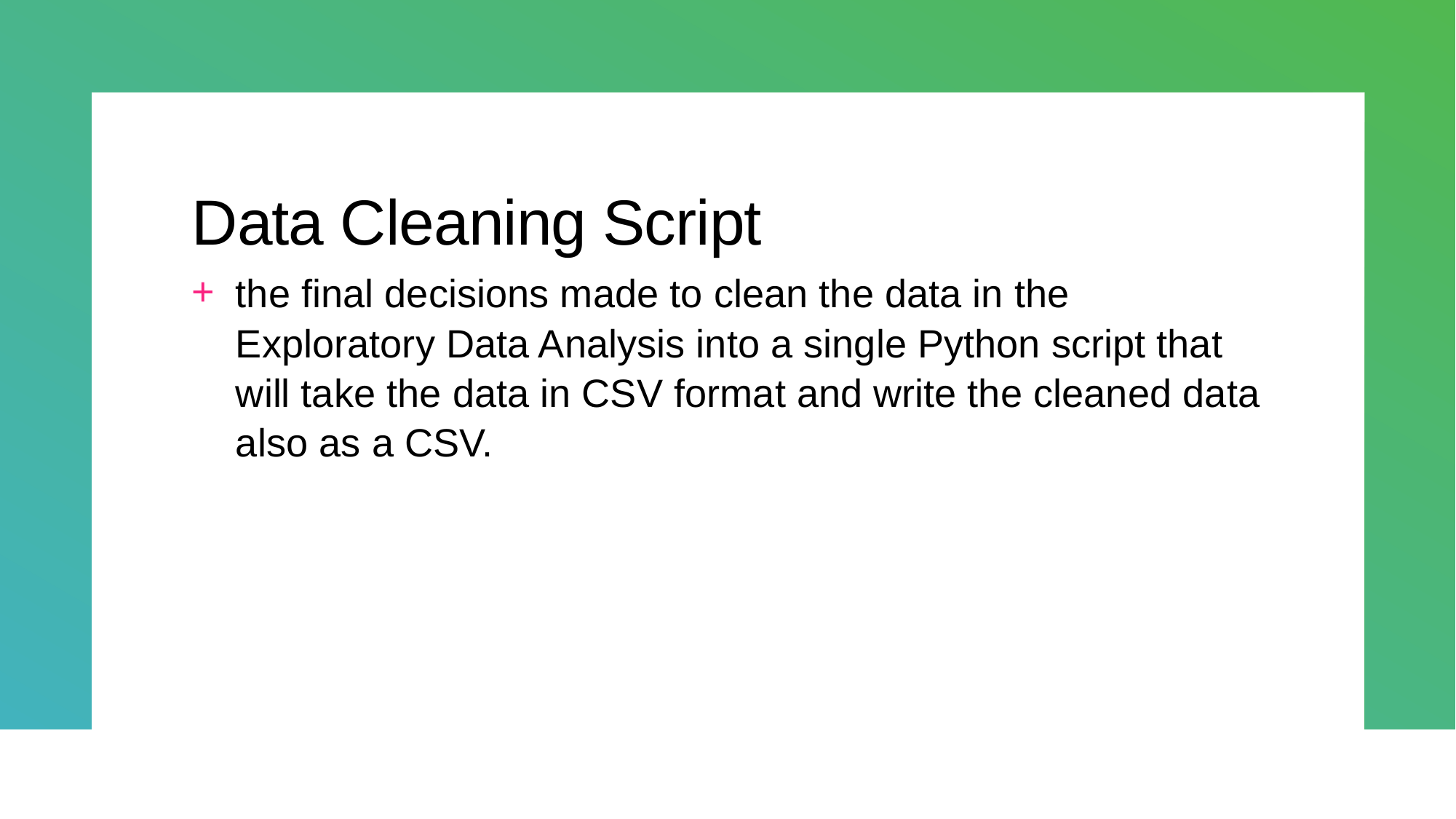

# Data Cleaning Script
the final decisions made to clean the data in the Exploratory Data Analysis into a single Python script that will take the data in CSV format and write the cleaned data also as a CSV.